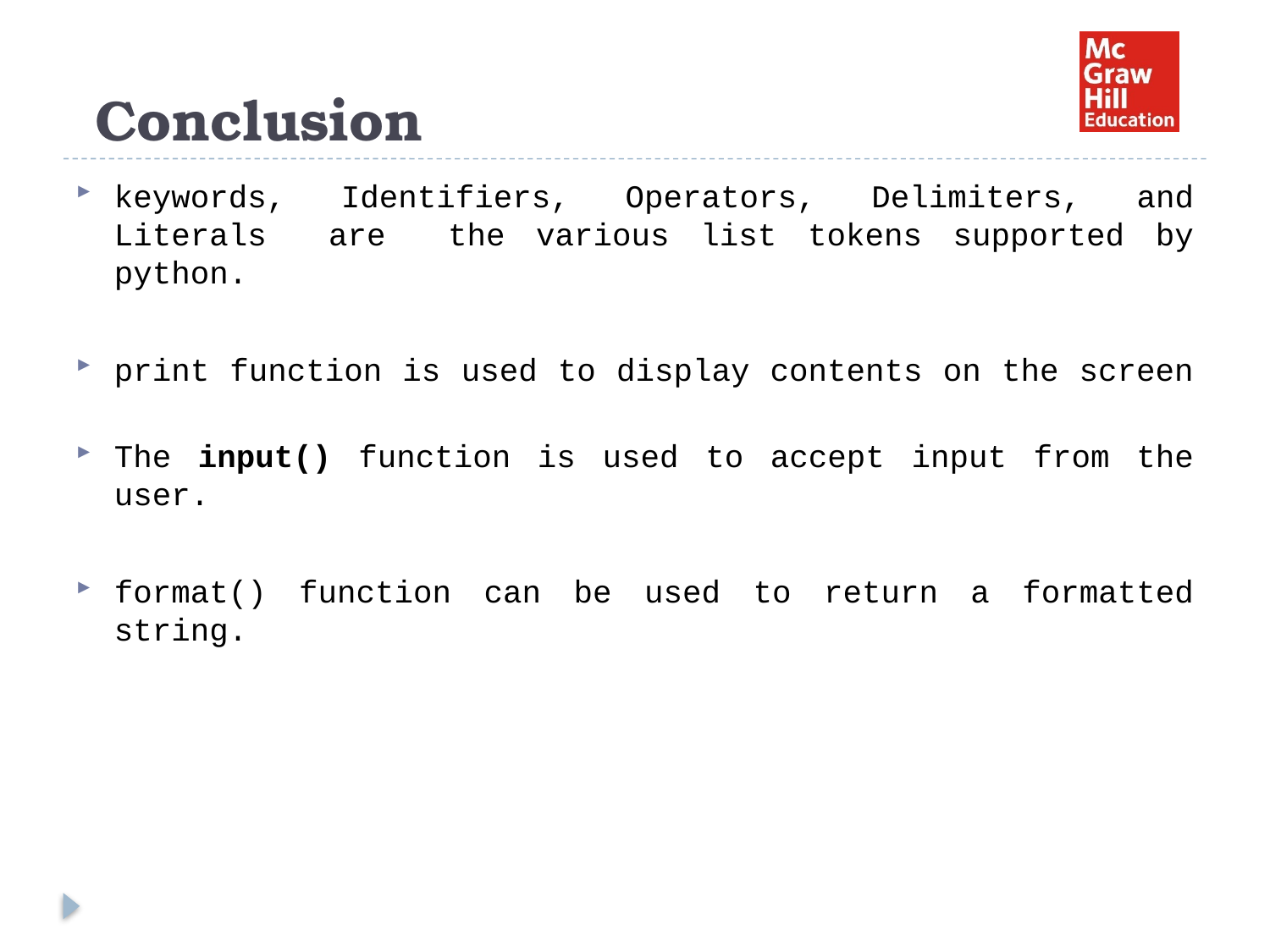

# Conclusion
keywords, Identifiers, Operators, Delimiters, and Literals  are  the various list tokens supported by python.

print function is used to display contents on the screen

The input() function is used to accept input from the user.

format() function can be used to return a formatted string.